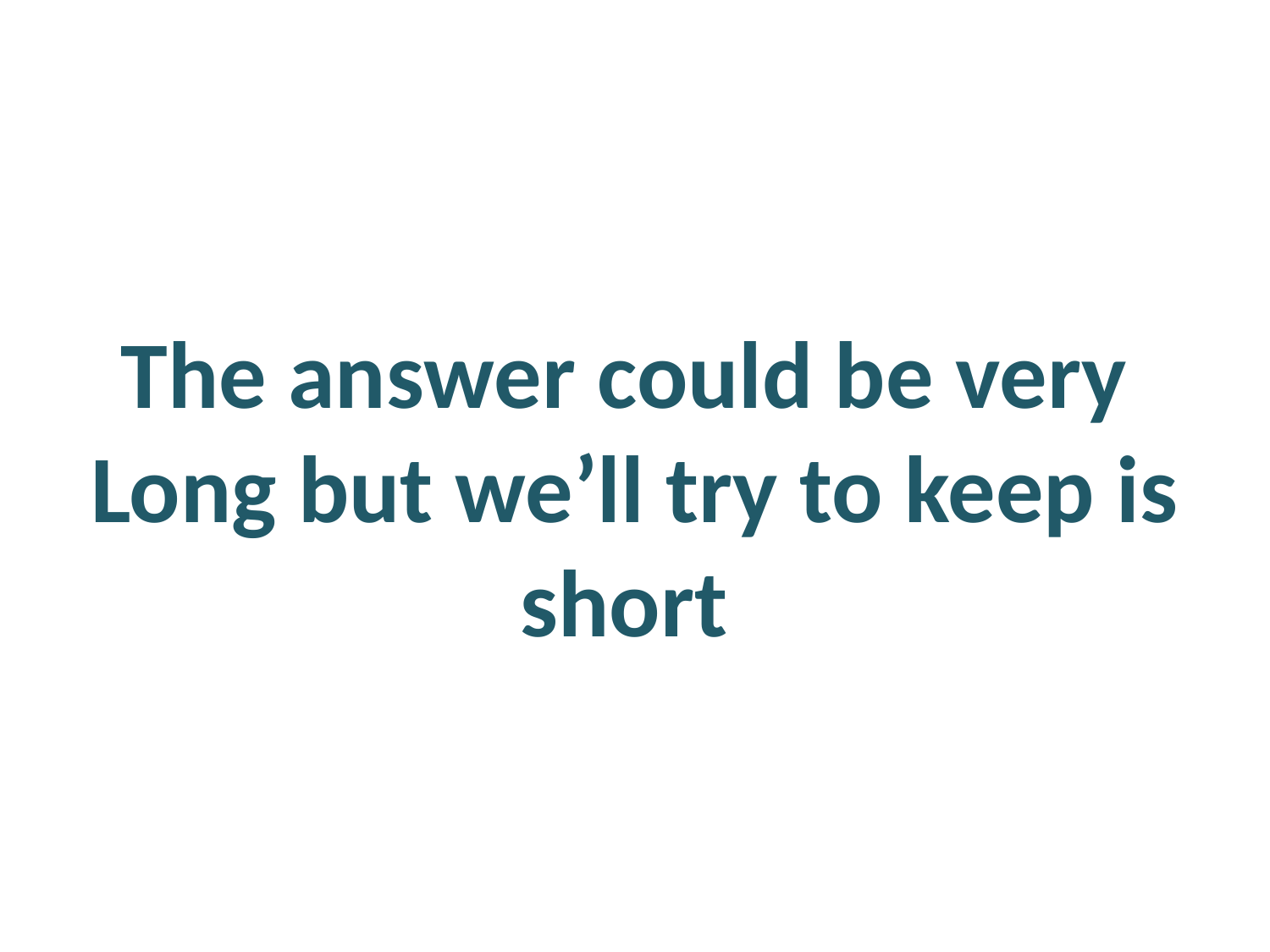

The answer could be very
Long but we’ll try to keep is
short